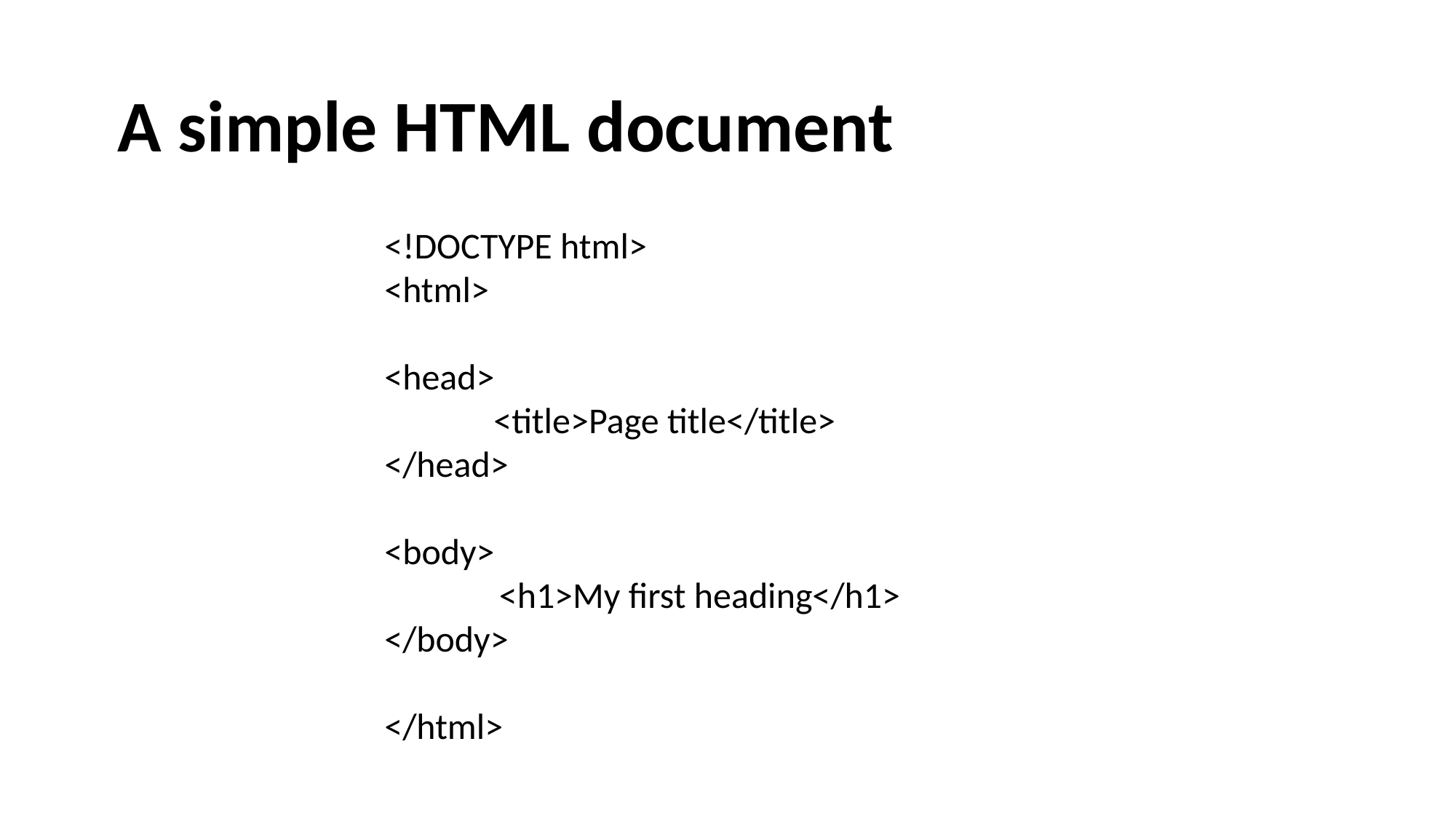

A simple HTML document
<!DOCTYPE html>
<html>

<head>
	<title>Page title</title>
</head>

<body>
              <h1>My first heading</h1>
</body>

</html>